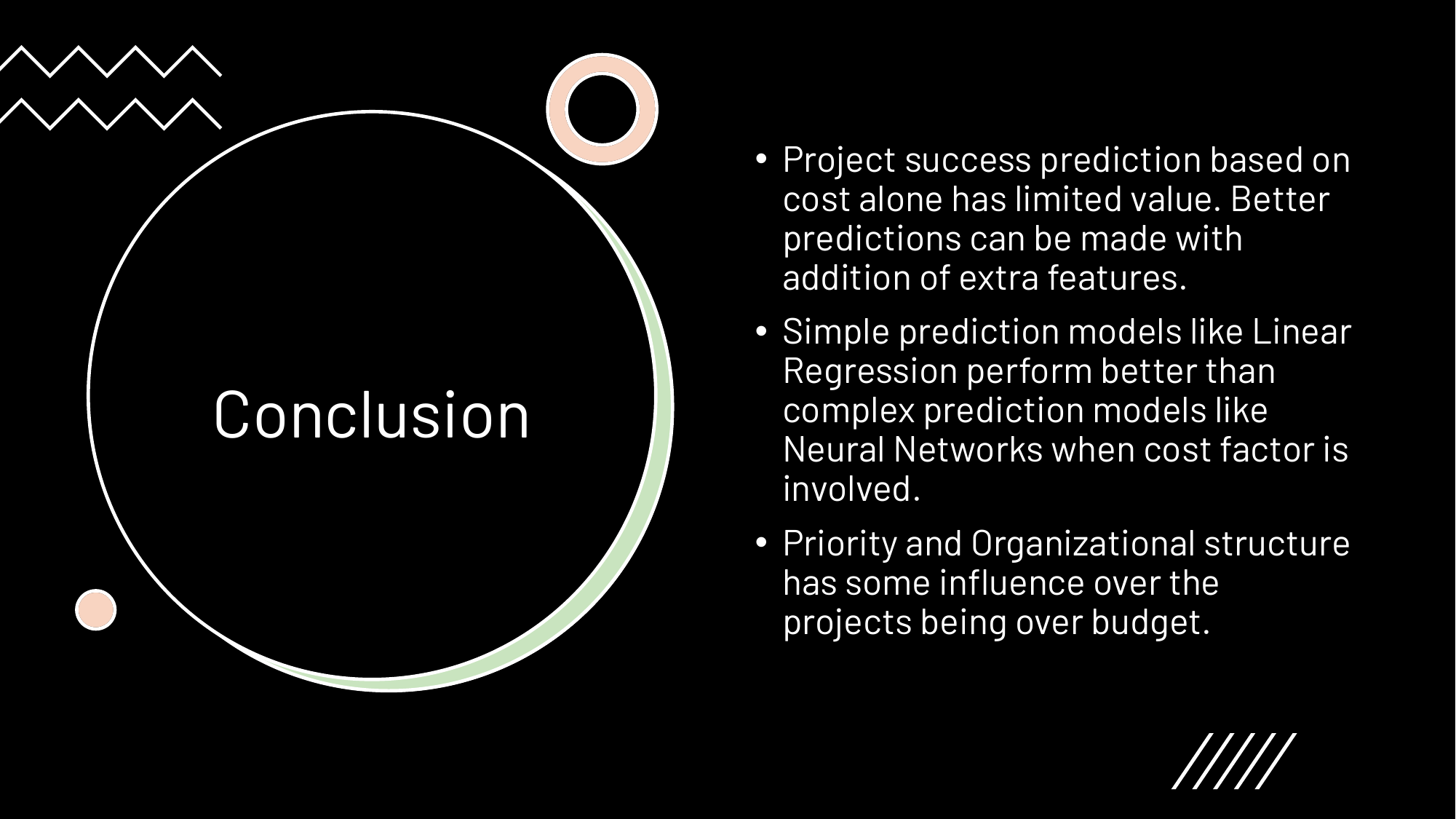

Project success prediction based on cost alone has limited value. Better predictions can be made with addition of extra features.
Simple prediction models like Linear Regression perform better than complex prediction models like Neural Networks when cost factor is involved.
Priority and Organizational structure has some influence over the projects being over budget.

# Conclusion